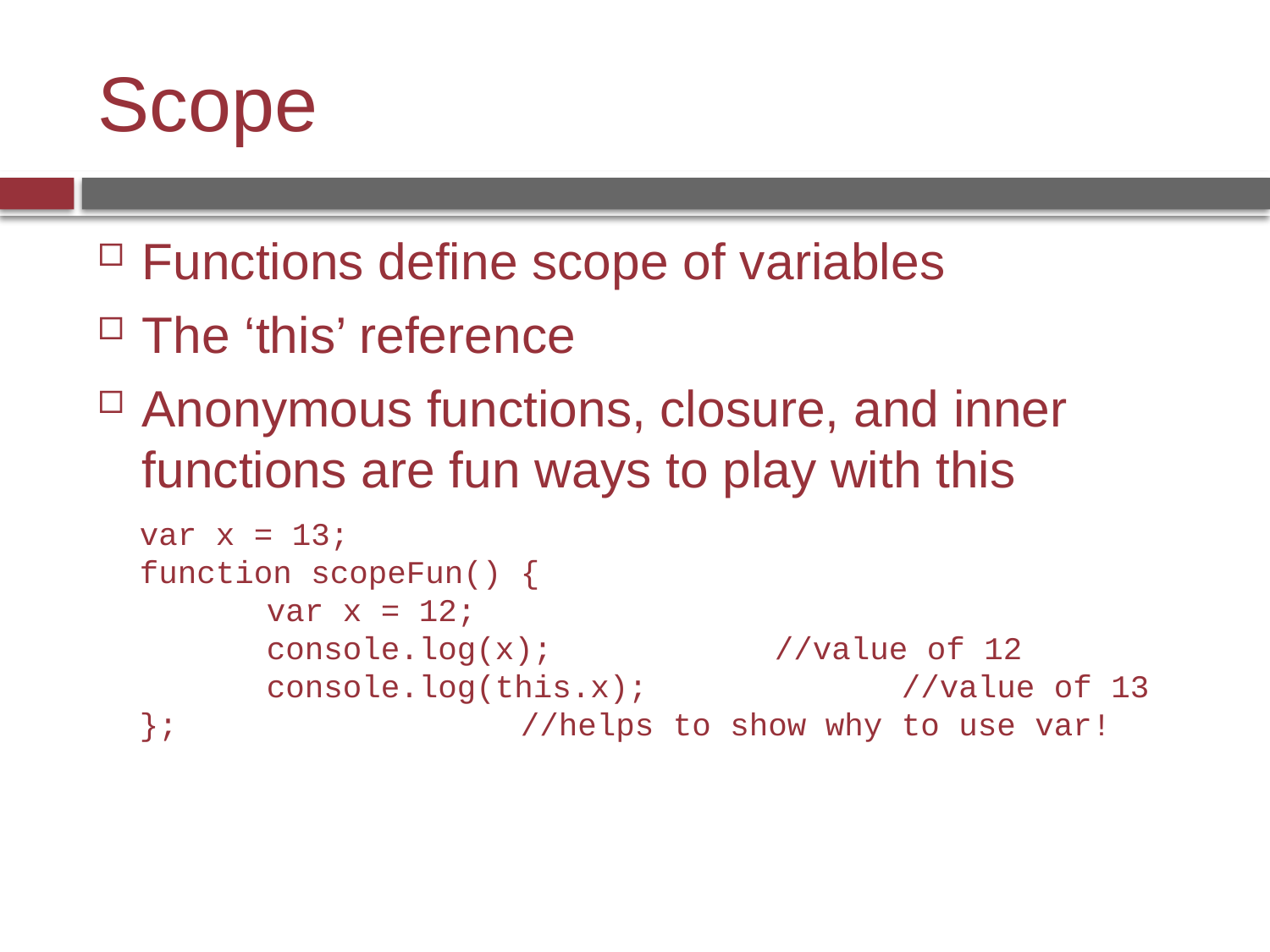

# Scope
Functions define scope of variables
The ‘this’ reference
Anonymous functions, closure, and inner functions are fun ways to play with this

var x = 13;
function scopeFun() {
	var x = 12;
	console.log(x);		//value of 12
	console.log(this.x);		//value of 13
};			//helps to show why to use var!